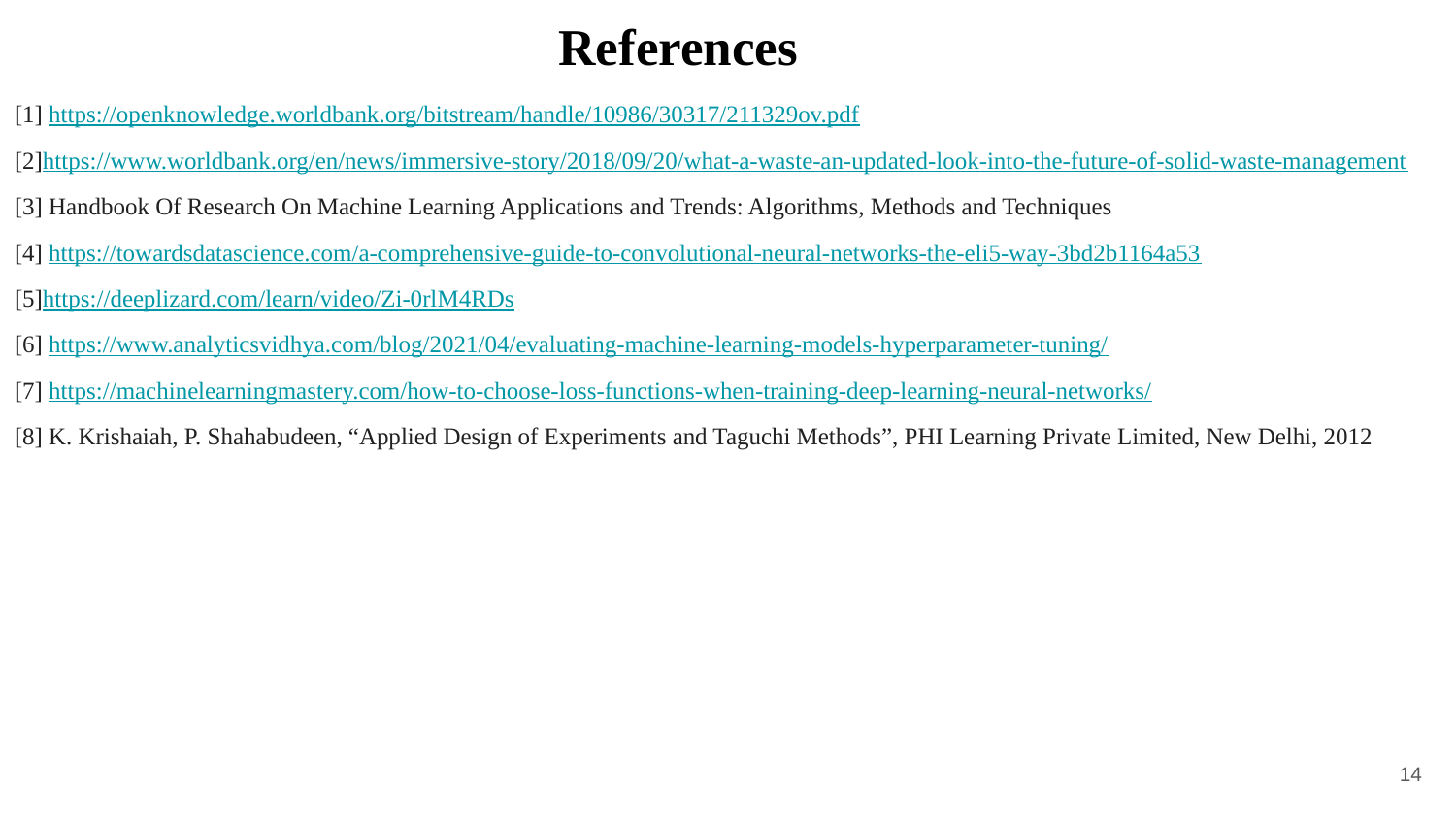

# References
[1] https://openknowledge.worldbank.org/bitstream/handle/10986/30317/211329ov.pdf
[2]https://www.worldbank.org/en/news/immersive-story/2018/09/20/what-a-waste-an-updated-look-into-the-future-of-solid-waste-management
[3] Handbook Of Research On Machine Learning Applications and Trends: Algorithms, Methods and Techniques
[4] https://towardsdatascience.com/a-comprehensive-guide-to-convolutional-neural-networks-the-eli5-way-3bd2b1164a53
[5]https://deeplizard.com/learn/video/Zi-0rlM4RDs
[6] https://www.analyticsvidhya.com/blog/2021/04/evaluating-machine-learning-models-hyperparameter-tuning/
[7] https://machinelearningmastery.com/how-to-choose-loss-functions-when-training-deep-learning-neural-networks/
[8] K. Krishaiah, P. Shahabudeen, “Applied Design of Experiments and Taguchi Methods”, PHI Learning Private Limited, New Delhi, 2012

14